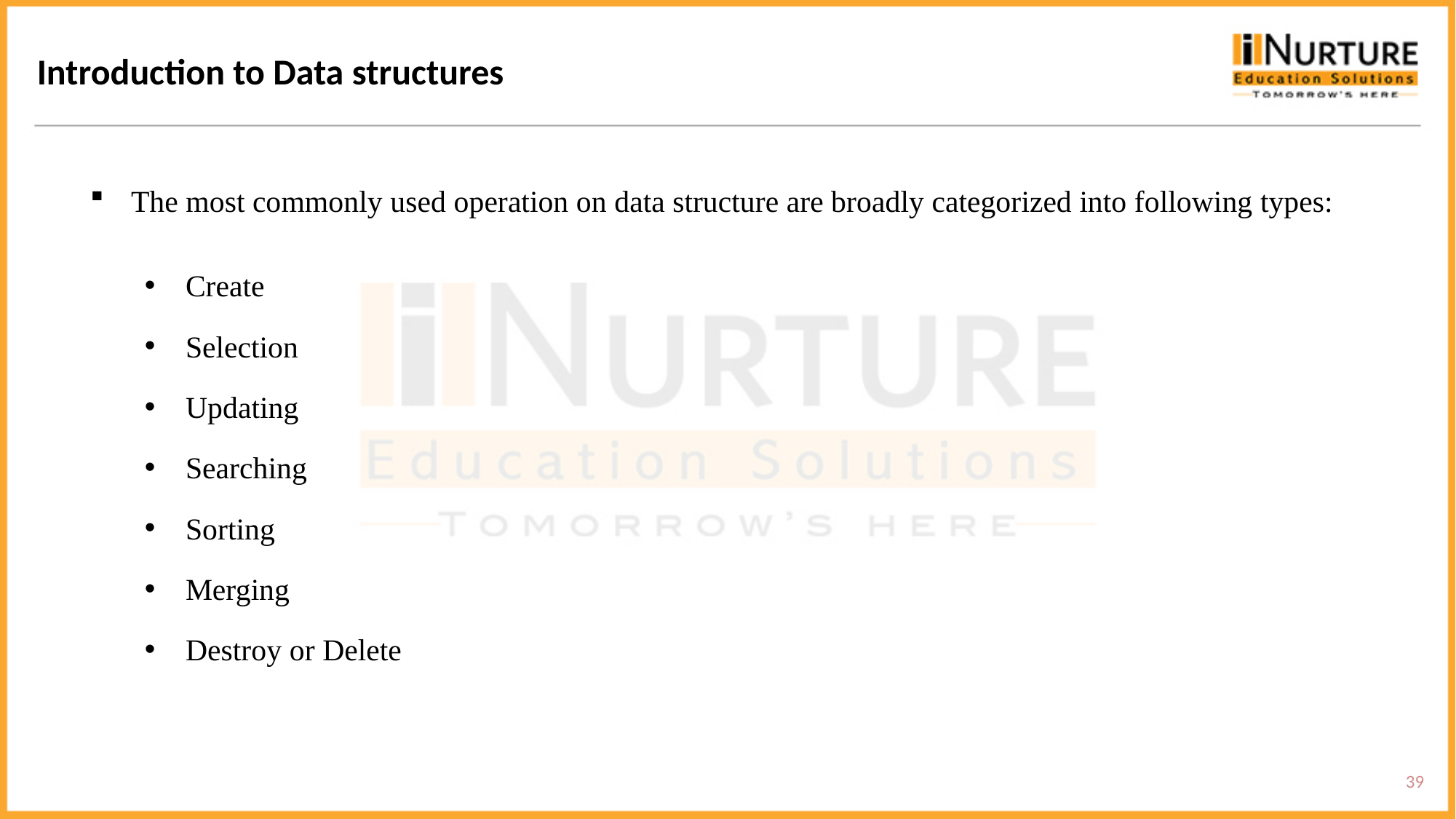

Introduction to Data structures

The most commonly used operation on data structure are broadly categorized into following types:

Create
Selection
Updating
Searching
Sorting
Merging
Destroy or Delete
39